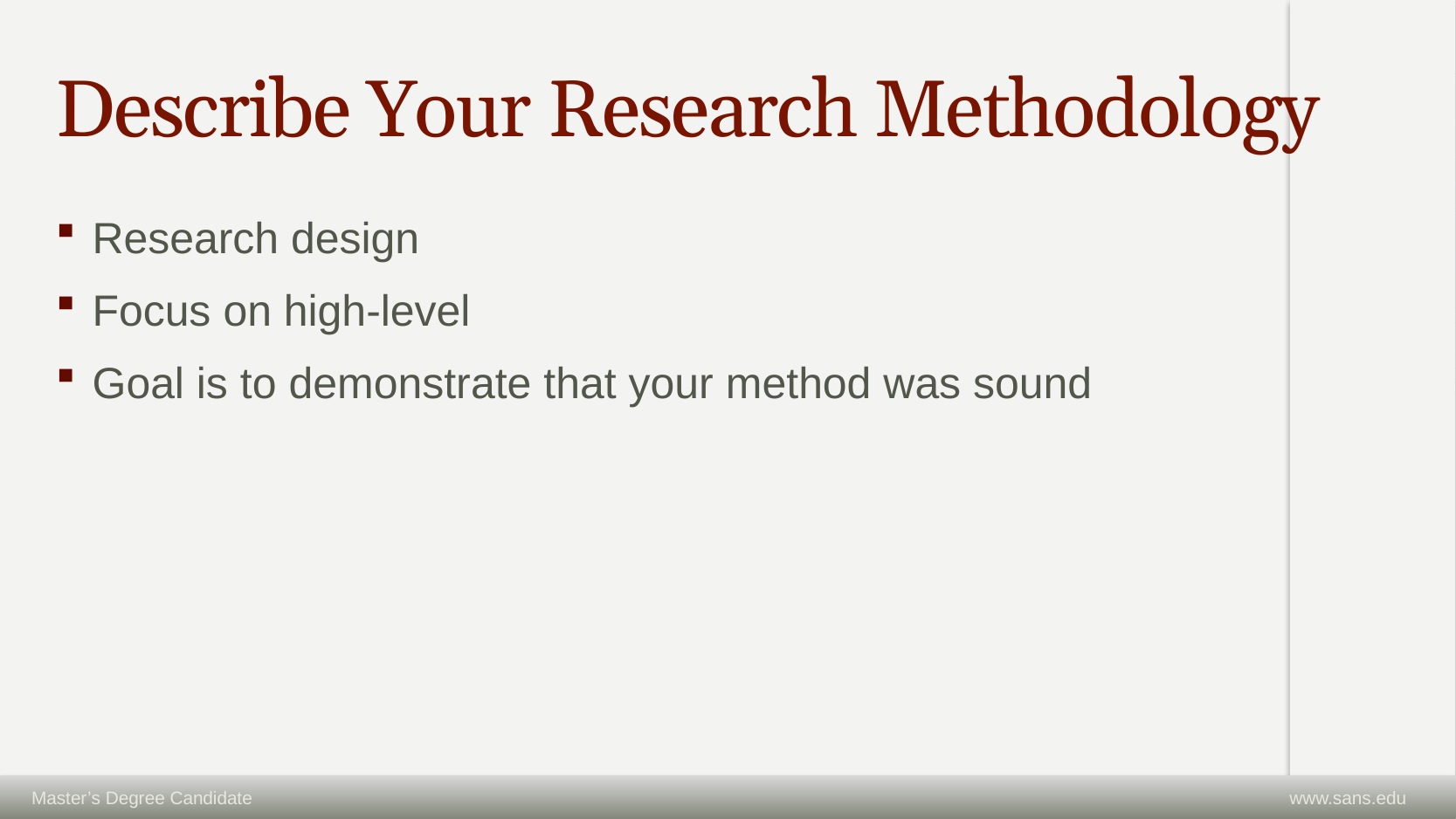

# Describe Your Research Methodology
Research design
Focus on high-level
Goal is to demonstrate that your method was sound